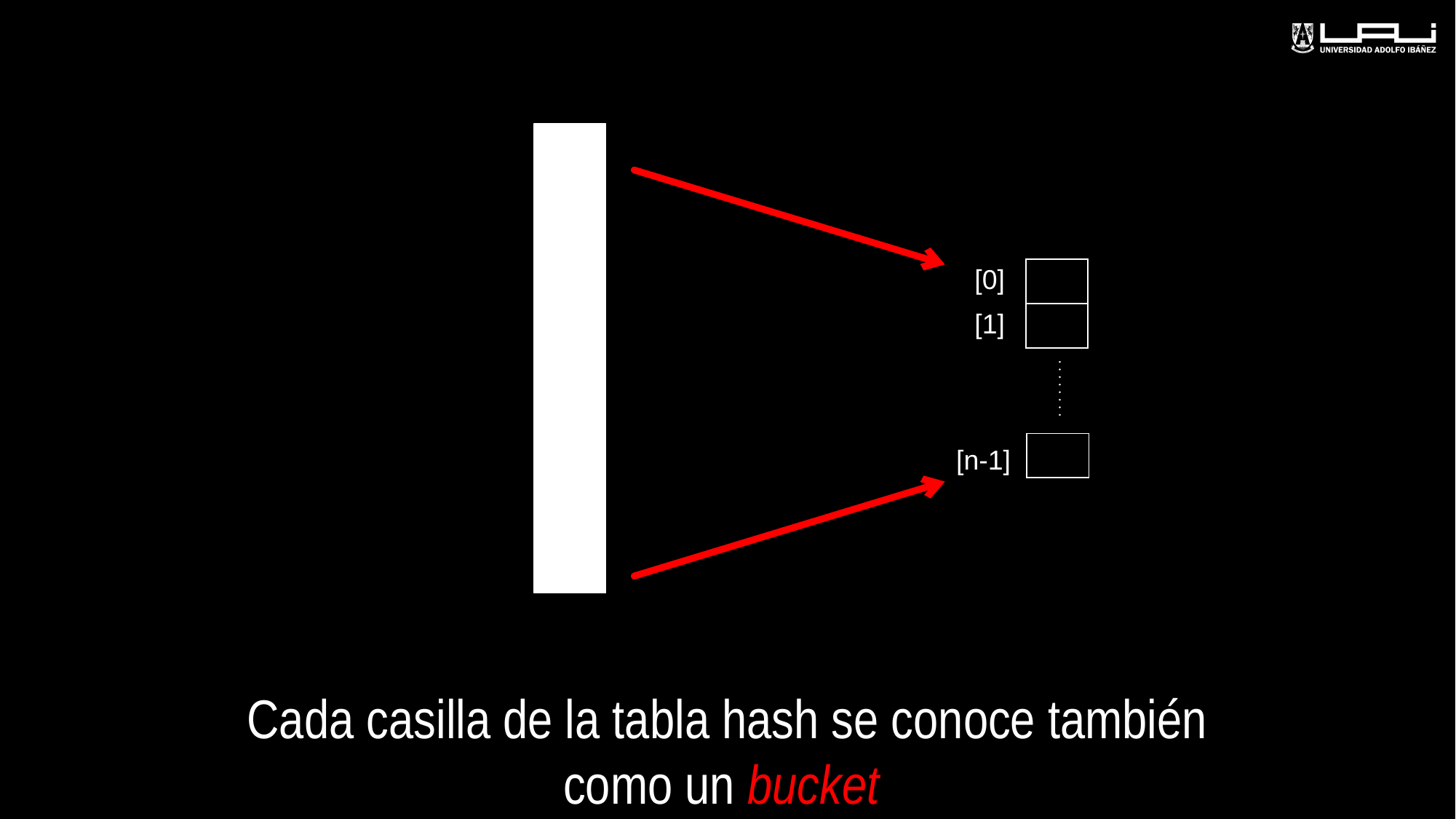

| [0] |  |
| --- | --- |
| [1] |  |
|  |  |
| --- | --- |
[n-1]
Cada casilla de la tabla hash se conoce también como un bucket